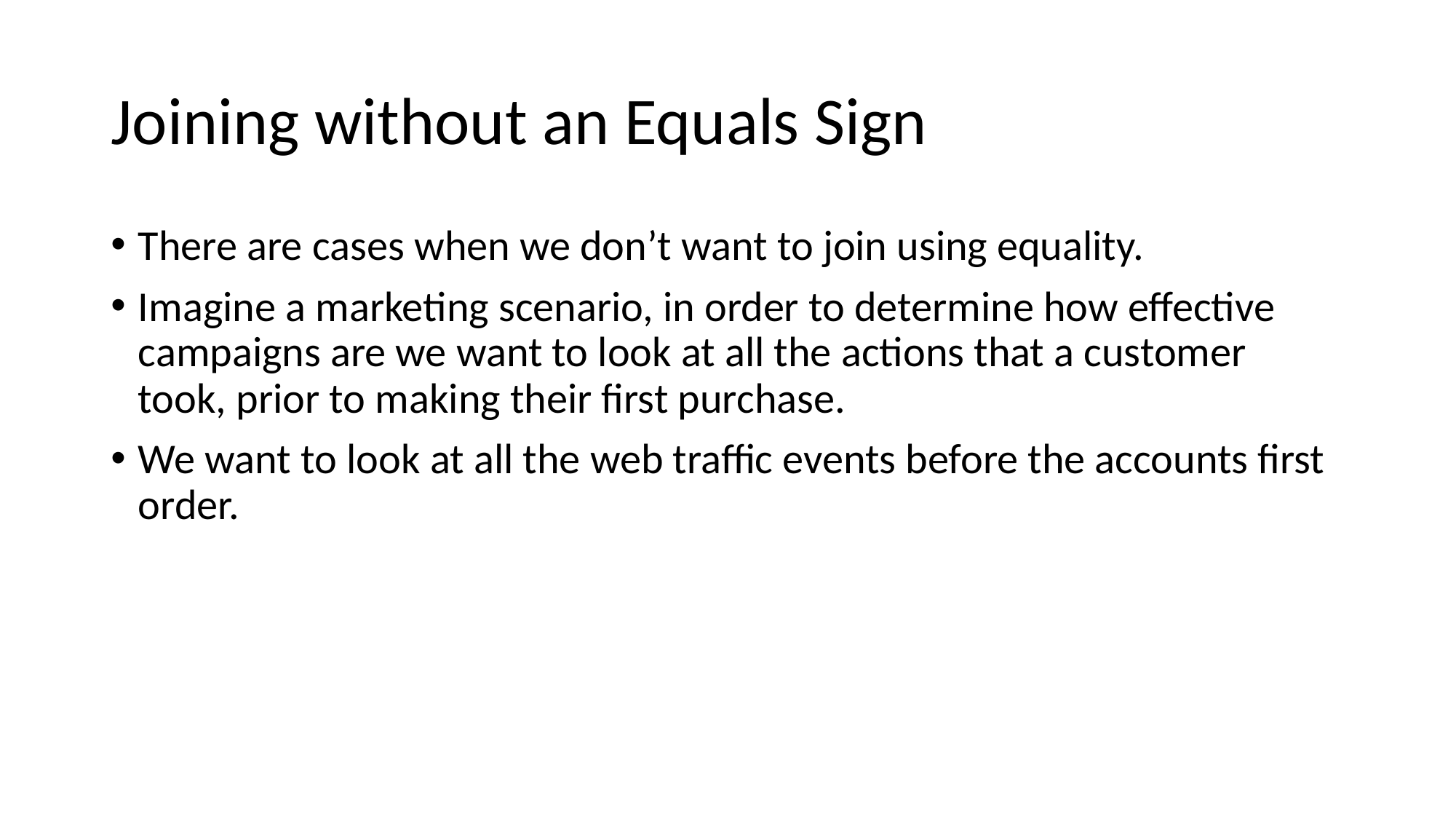

# Joining without an Equals Sign
There are cases when we don’t want to join using equality.
Imagine a marketing scenario, in order to determine how effective campaigns are we want to look at all the actions that a customer took, prior to making their first purchase.
We want to look at all the web traffic events before the accounts first order.